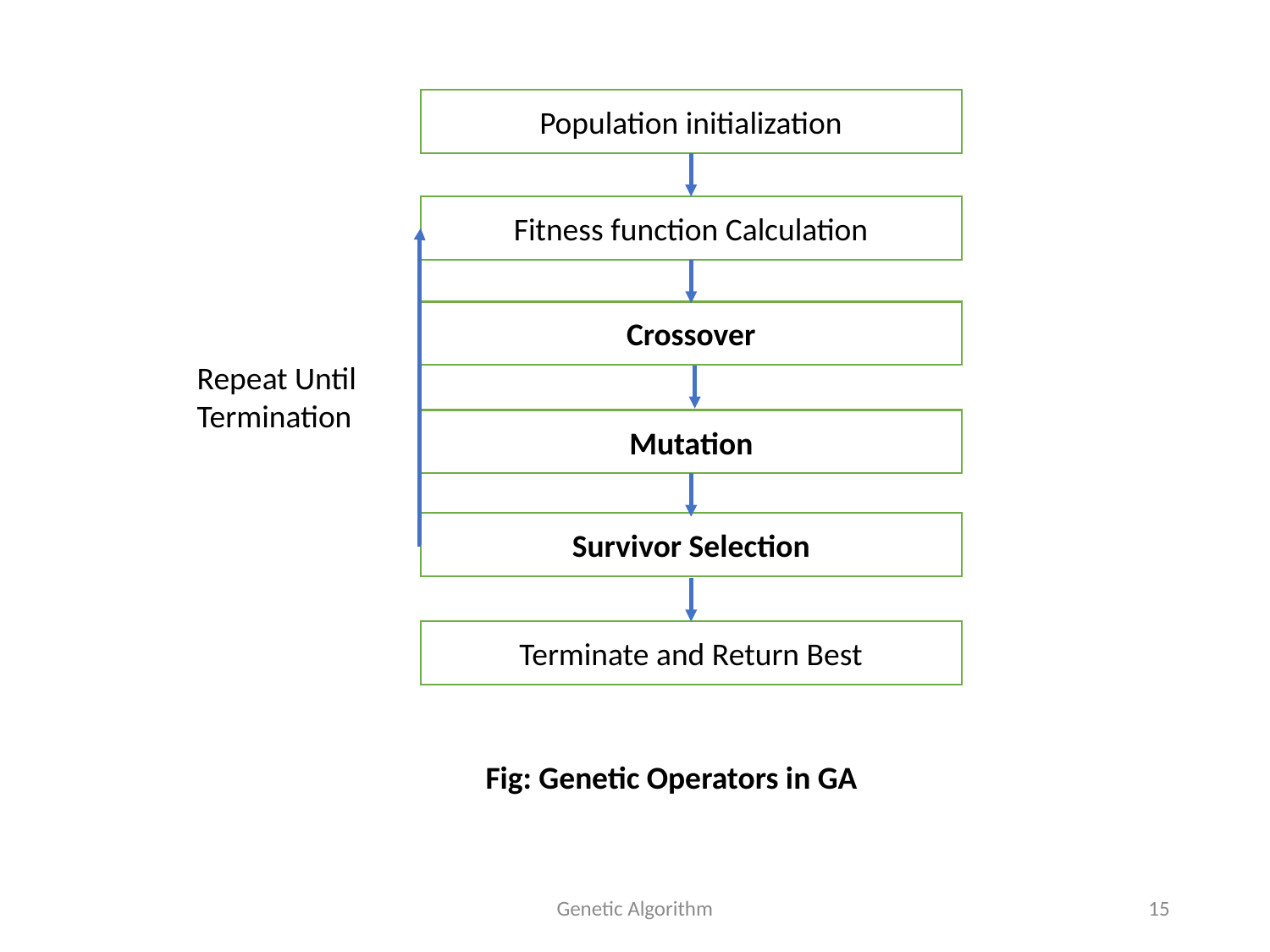

Population initialization
Fitness function Calculation
Crossover
Repeat Until Termination
Mutation
Survivor Selection
Terminate and Return Best
Fig: Genetic Operators in GA
Genetic Algorithm
15